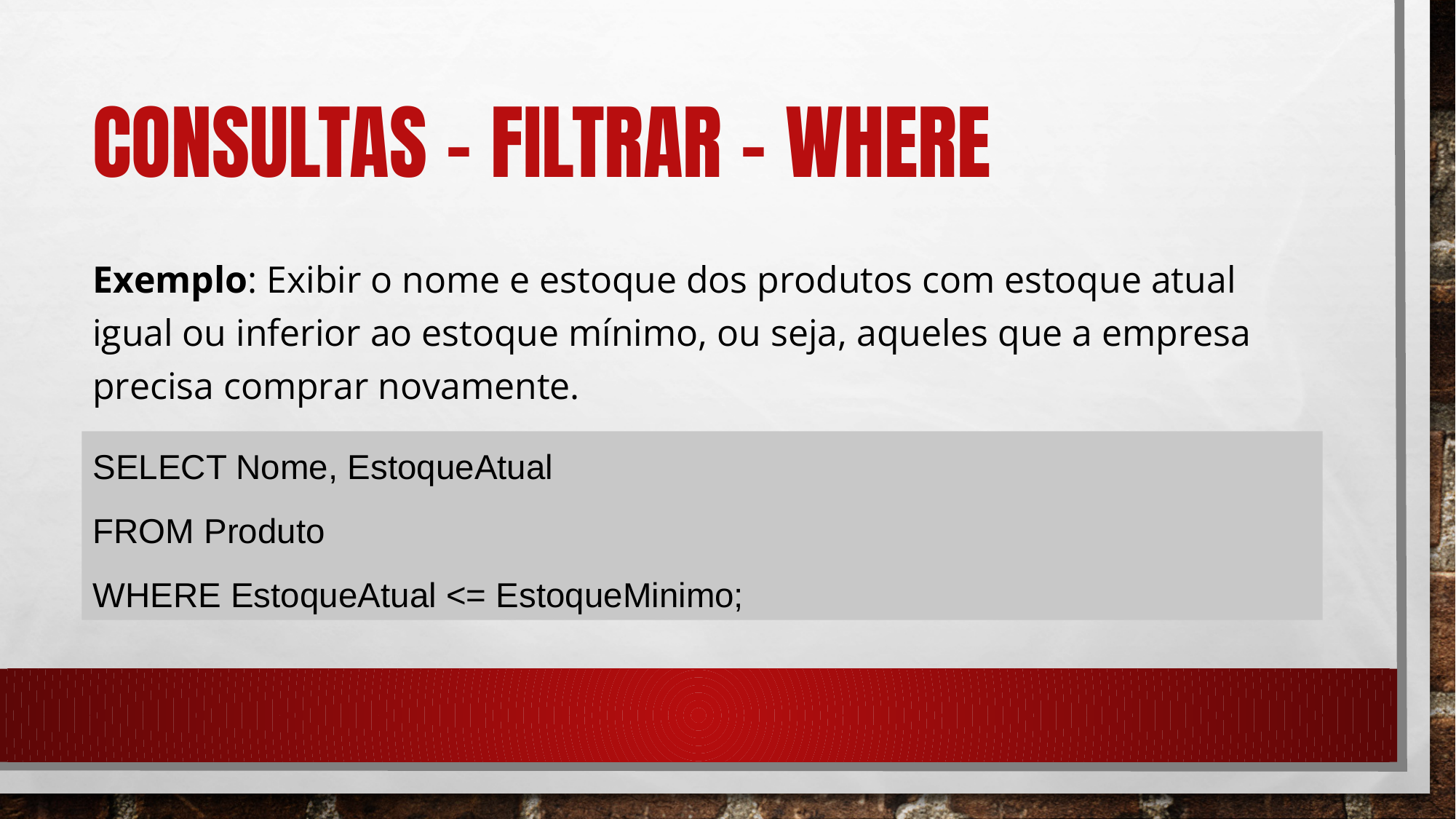

# Consultas – FILTRAR – WHERE
Exemplo: Exibir o nome e estoque dos produtos com estoque atual igual ou inferior ao estoque mínimo, ou seja, aqueles que a empresa precisa comprar novamente.
SELECT Nome, EstoqueAtual
FROM Produto
WHERE EstoqueAtual <= EstoqueMinimo;